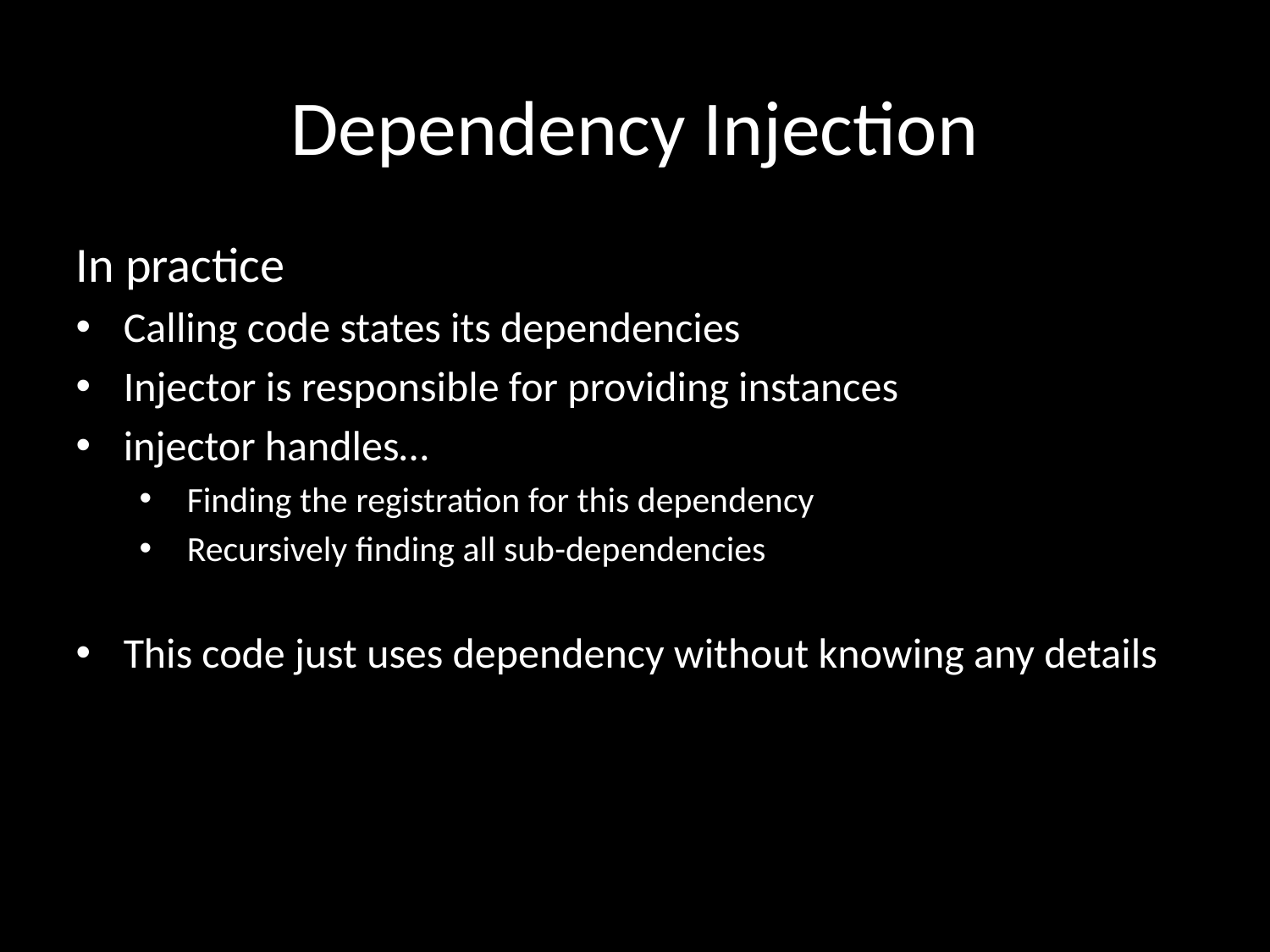

# Dependency Injection
In practice
Calling code states its dependencies
Injector is responsible for providing instances
injector handles…
Finding the registration for this dependency
Recursively finding all sub-dependencies

This code just uses dependency without knowing any details